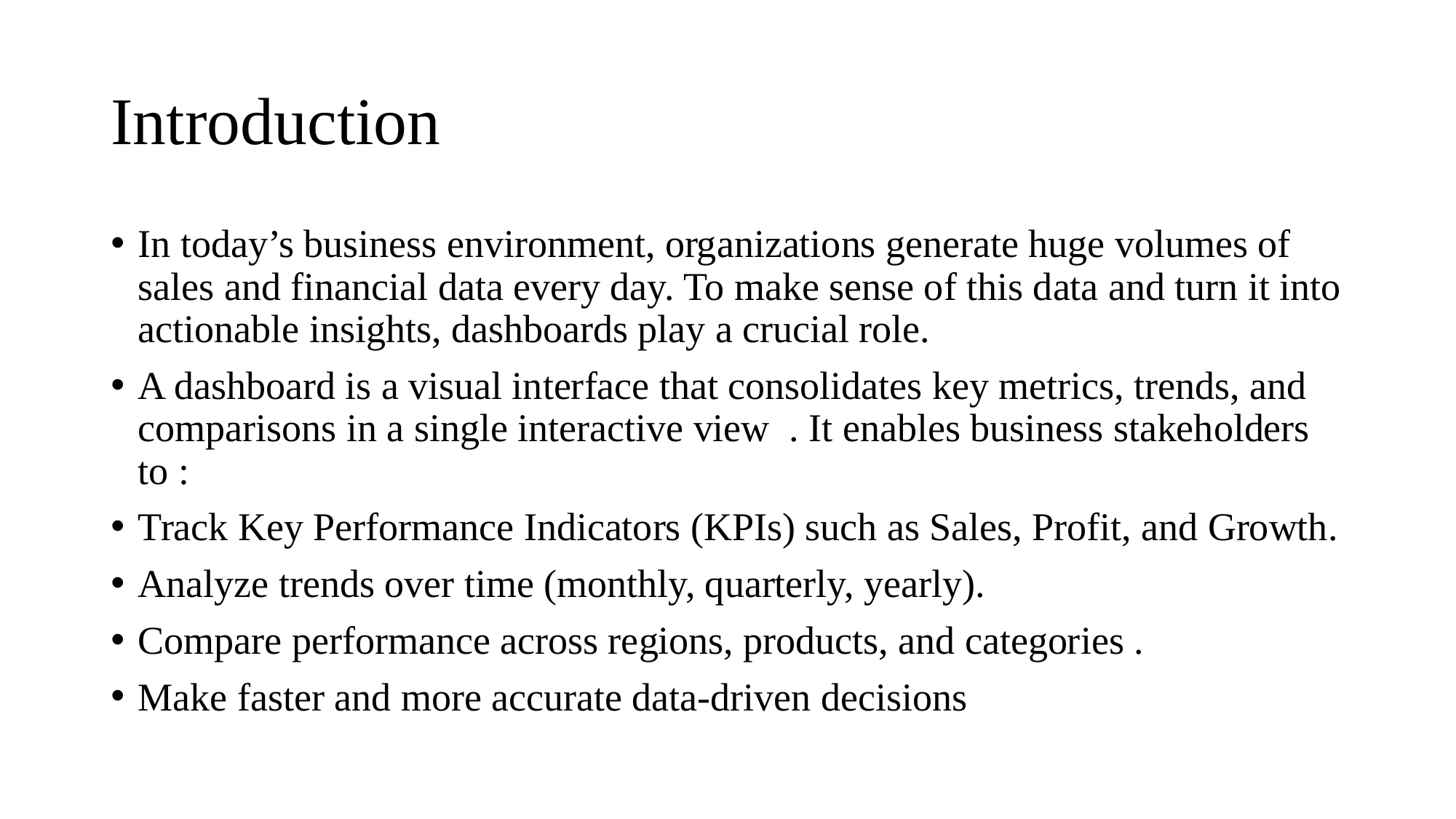

# Introduction
In today’s business environment, organizations generate huge volumes of sales and financial data every day. To make sense of this data and turn it into actionable insights, dashboards play a crucial role.
A dashboard is a visual interface that consolidates key metrics, trends, and comparisons in a single interactive view  . It enables business stakeholders to :
Track Key Performance Indicators (KPIs) such as Sales, Profit, and Growth.
Analyze trends over time (monthly, quarterly, yearly).
Compare performance across regions, products, and categories .
Make faster and more accurate data-driven decisions